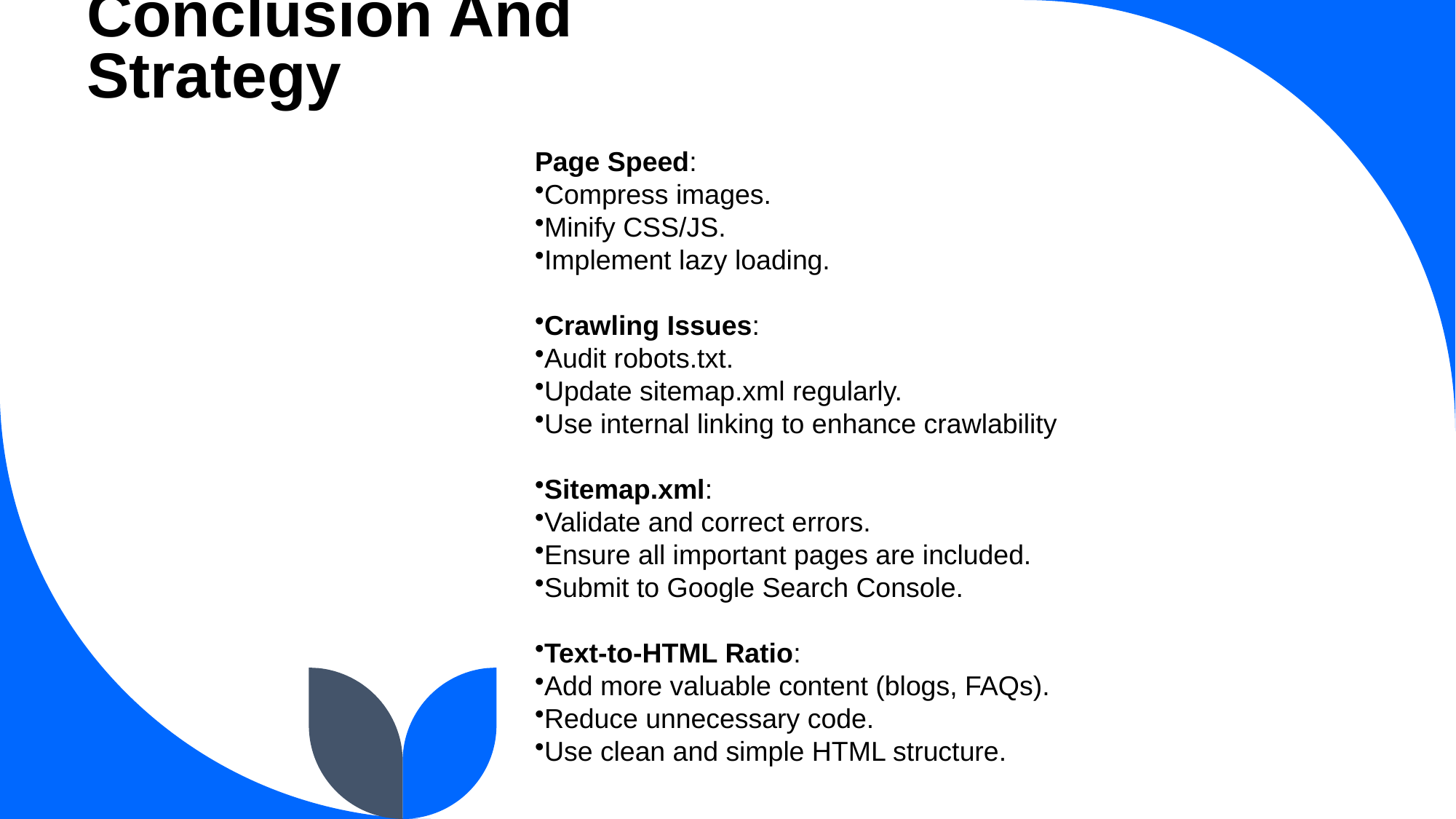

# Conclusion And Strategy

Page Speed:
Compress images.
Minify CSS/JS.
Implement lazy loading.

Crawling Issues:
Audit robots.txt.
Update sitemap.xml regularly.
Use internal linking to enhance crawlability

Sitemap.xml:
Validate and correct errors.
Ensure all important pages are included.
Submit to Google Search Console.

Text-to-HTML Ratio:
Add more valuable content (blogs, FAQs).
Reduce unnecessary code.
Use clean and simple HTML structure.